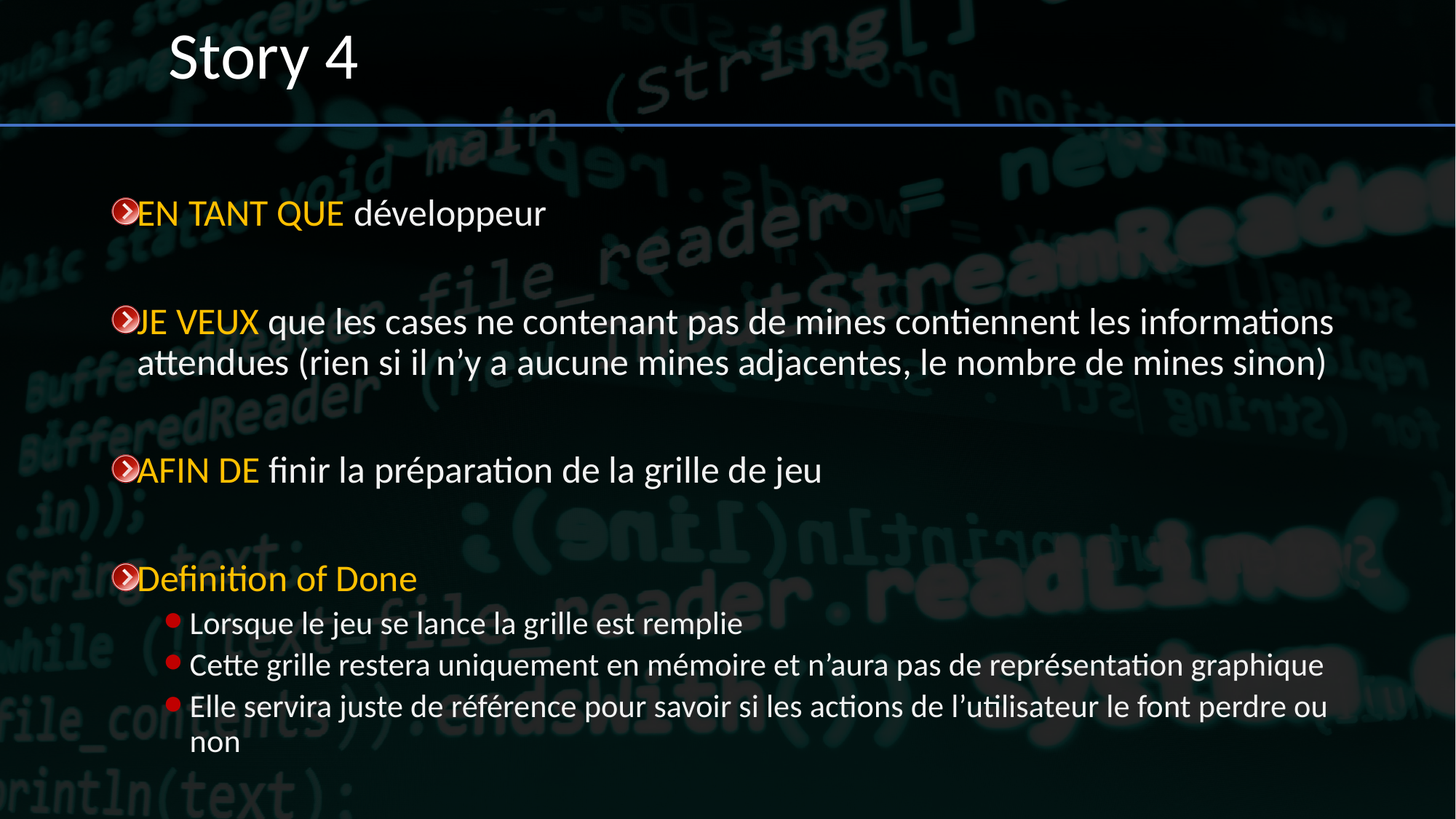

# Story 4
EN TANT QUE développeur

JE VEUX que les cases ne contenant pas de mines contiennent les informations attendues (rien si il n’y a aucune mines adjacentes, le nombre de mines sinon)

AFIN DE finir la préparation de la grille de jeu

Definition of Done
Lorsque le jeu se lance la grille est remplie
Cette grille restera uniquement en mémoire et n’aura pas de représentation graphique
Elle servira juste de référence pour savoir si les actions de l’utilisateur le font perdre ou non